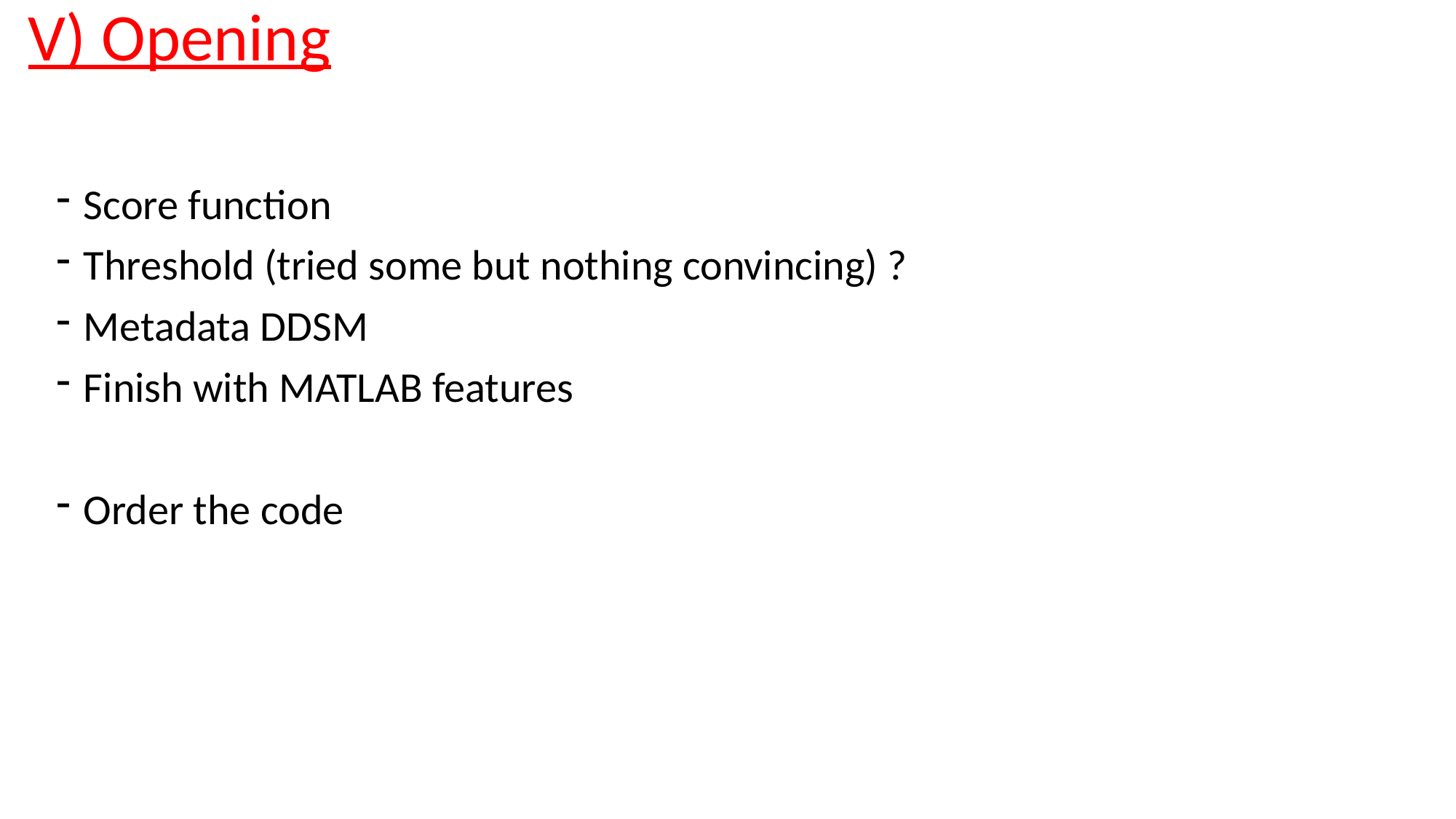

# V) Opening
Score function
Threshold (tried some but nothing convincing) ?
Metadata DDSM
Finish with MATLAB features

Order the code